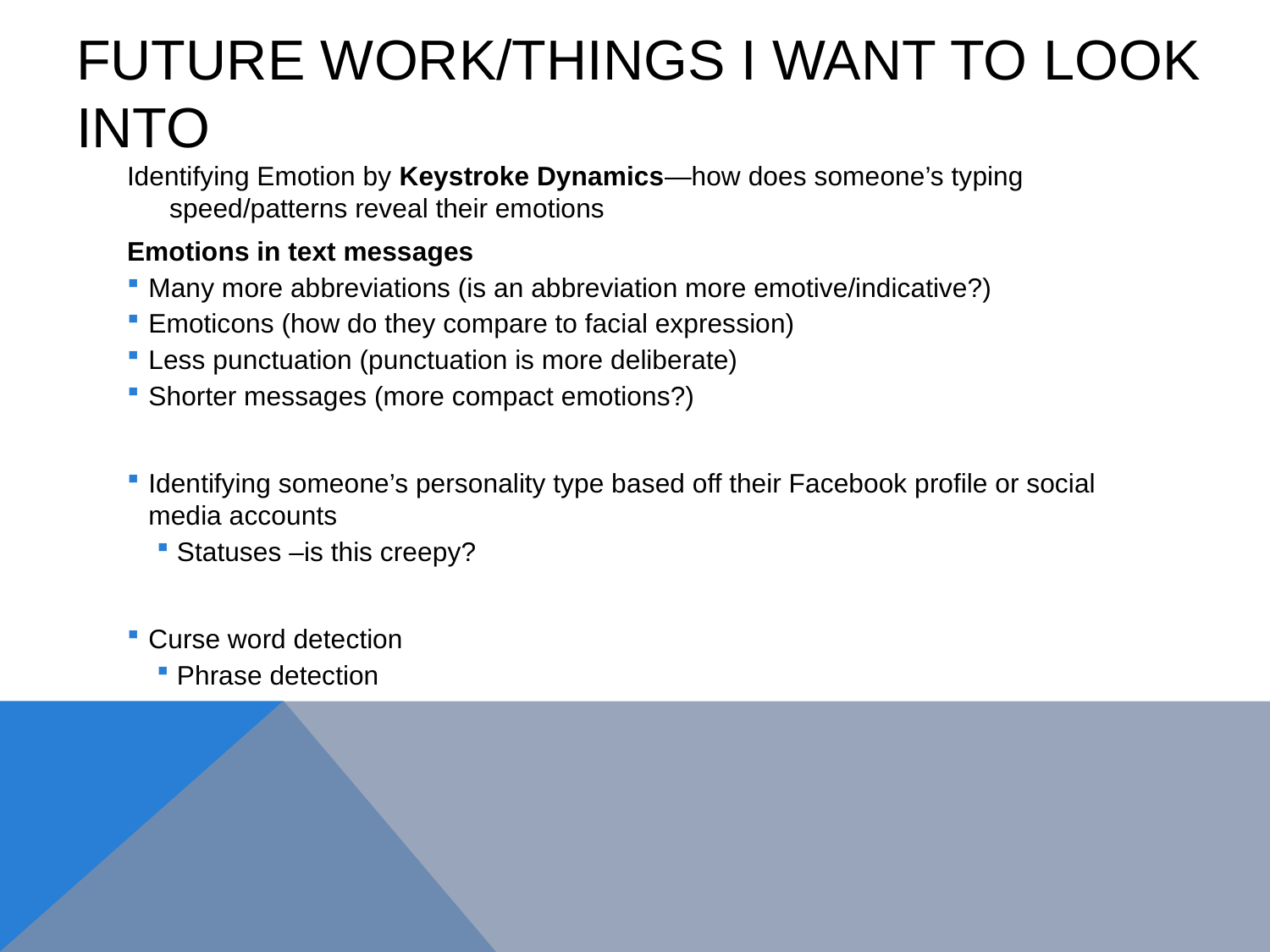

# Future Work/Things I want to Look Into
Identifying Emotion by Keystroke Dynamics—how does someone’s typing speed/patterns reveal their emotions
Emotions in text messages
Many more abbreviations (is an abbreviation more emotive/indicative?)
Emoticons (how do they compare to facial expression)
Less punctuation (punctuation is more deliberate)
Shorter messages (more compact emotions?)

Identifying someone’s personality type based off their Facebook profile or social media accounts
Statuses –is this creepy?

Curse word detection
Phrase detection